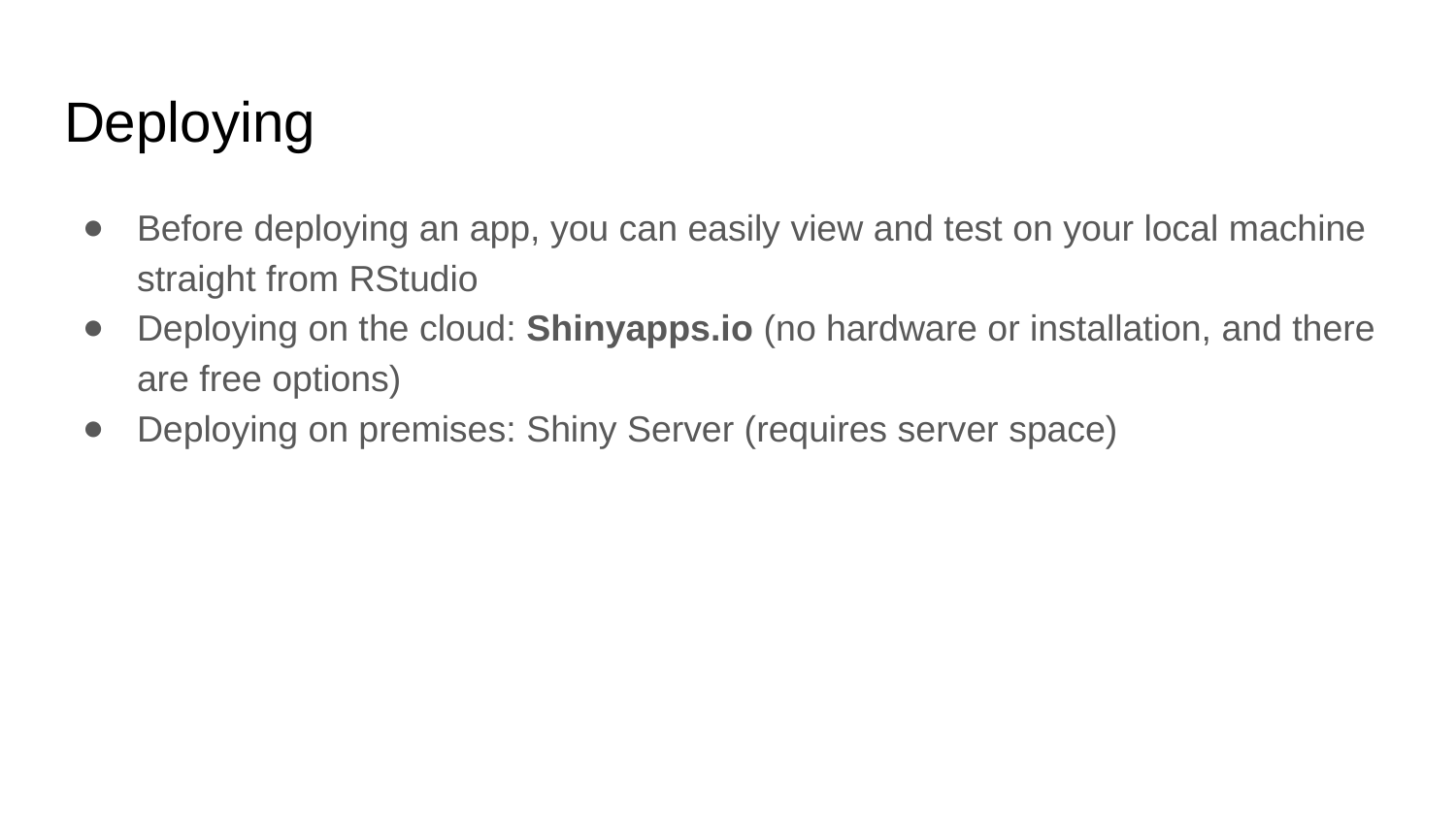

# Deploying
Before deploying an app, you can easily view and test on your local machine straight from RStudio
Deploying on the cloud: Shinyapps.io (no hardware or installation, and there are free options)
Deploying on premises: Shiny Server (requires server space)